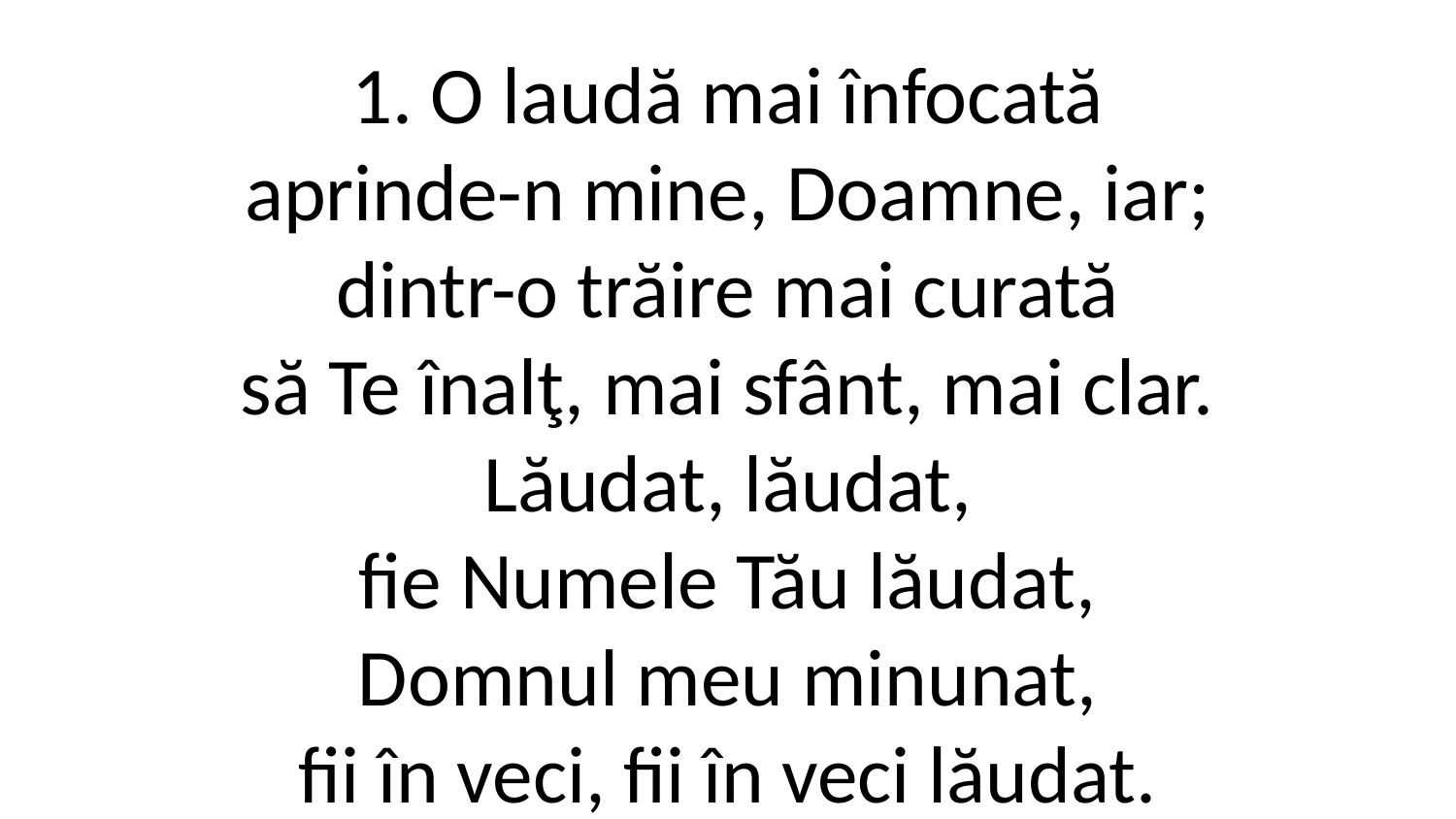

1. O laudă mai înfocată
aprinde-n mine, Doamne, iar;
dintr-o trăire mai curată
să Te înalţ, mai sfânt, mai clar.
Lăudat, lăudat,
fie Numele Tău lăudat,
Domnul meu minunat,
fii în veci, fii în veci lăudat.